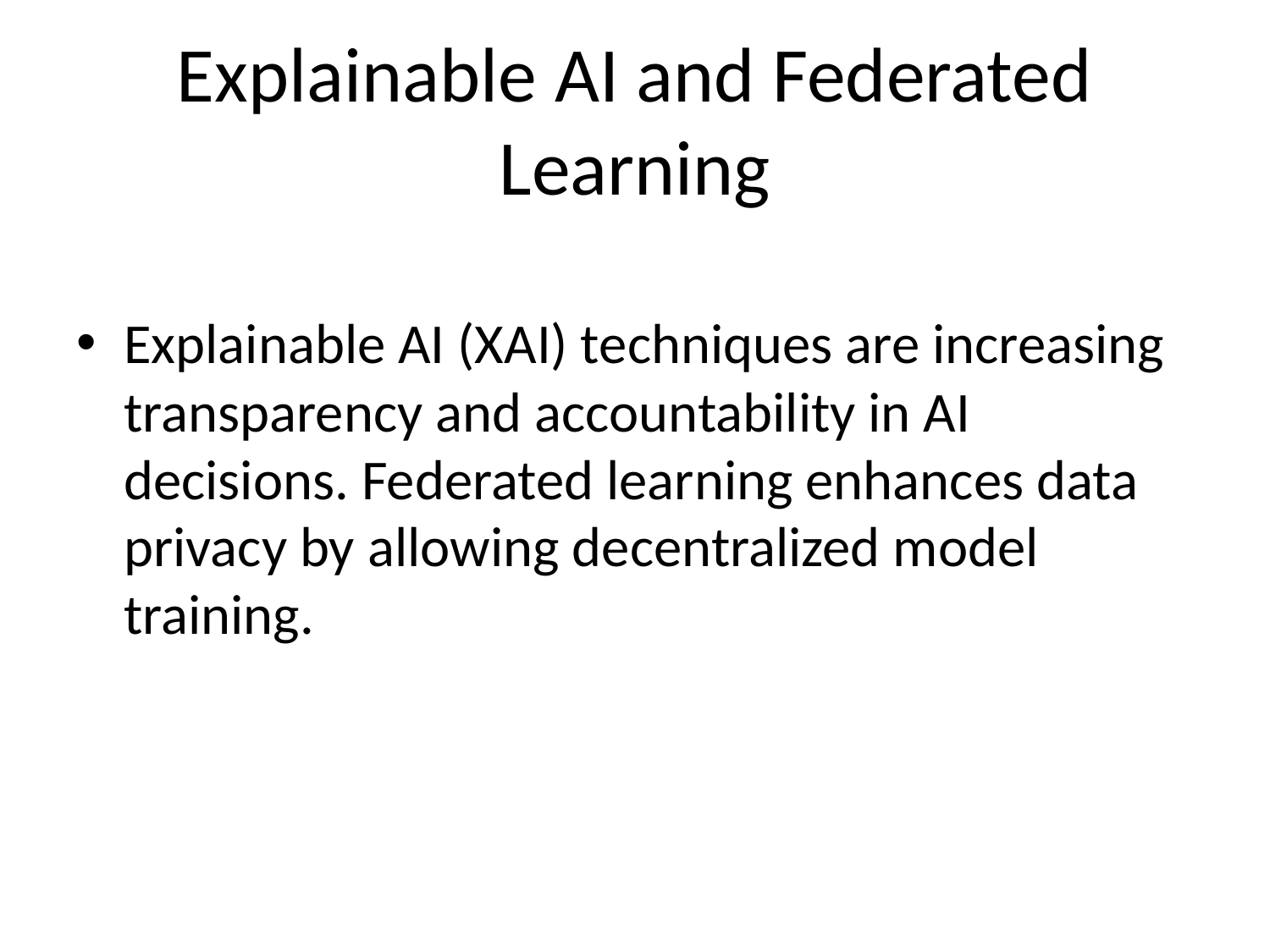

# Explainable AI and Federated Learning

Explainable AI (XAI) techniques are increasing transparency and accountability in AI decisions. Federated learning enhances data privacy by allowing decentralized model training.